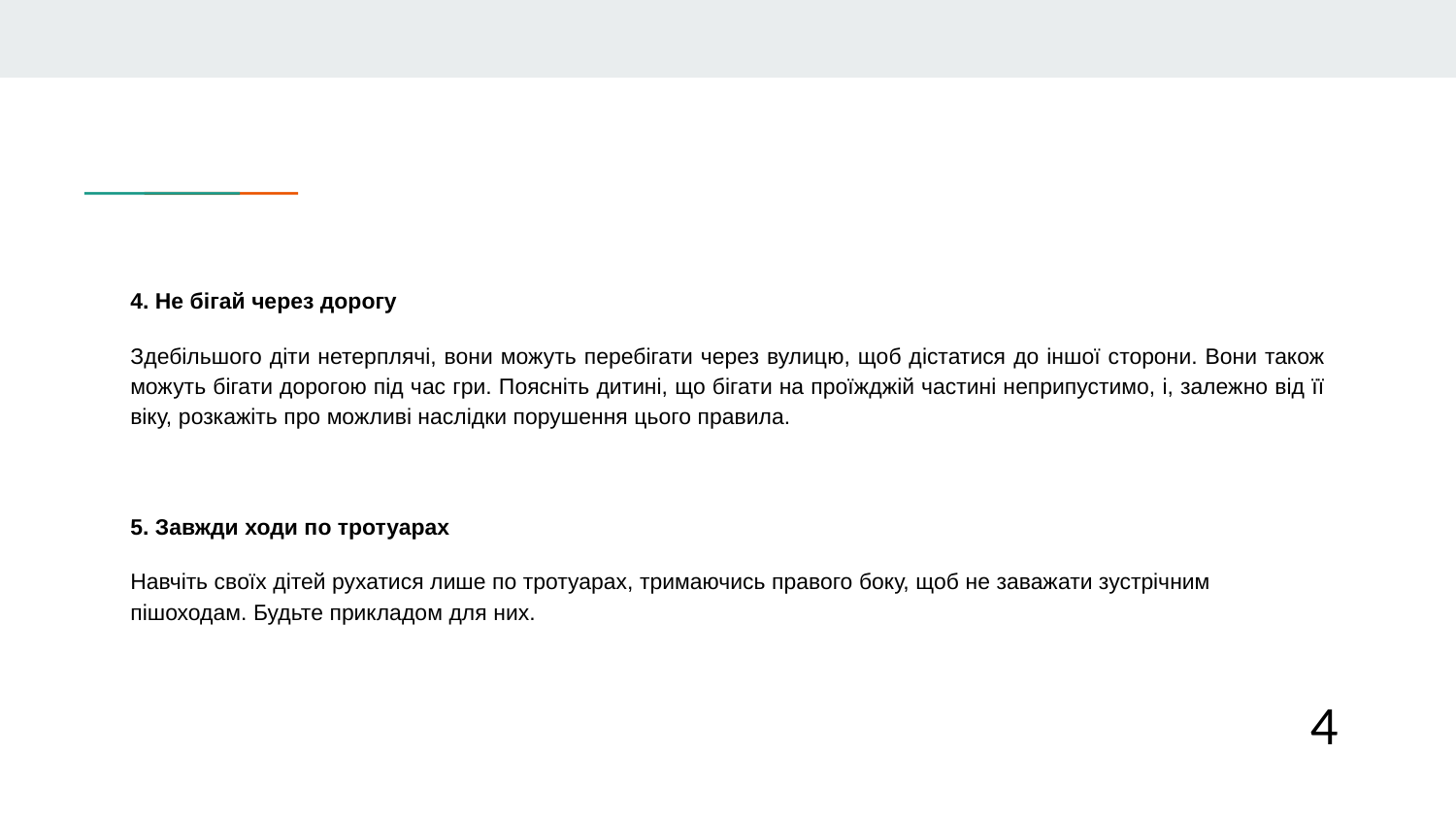

4. Не бігай через дорогу
Здебільшого діти нетерплячі, вони можуть перебігати через вулицю, щоб дістатися до іншої сторони. Вони також можуть бігати дорогою під час гри. Поясніть дитині, що бігати на проїжджій частині неприпустимо, і, залежно від її віку, розкажіть про можливі наслідки порушення цього правила.

5. Завжди ходи по тротуарах
Навчіть своїх дітей рухатися лише по тротуарах, тримаючись правого боку, щоб не заважати зустрічним пішоходам. Будьте прикладом для них.
4